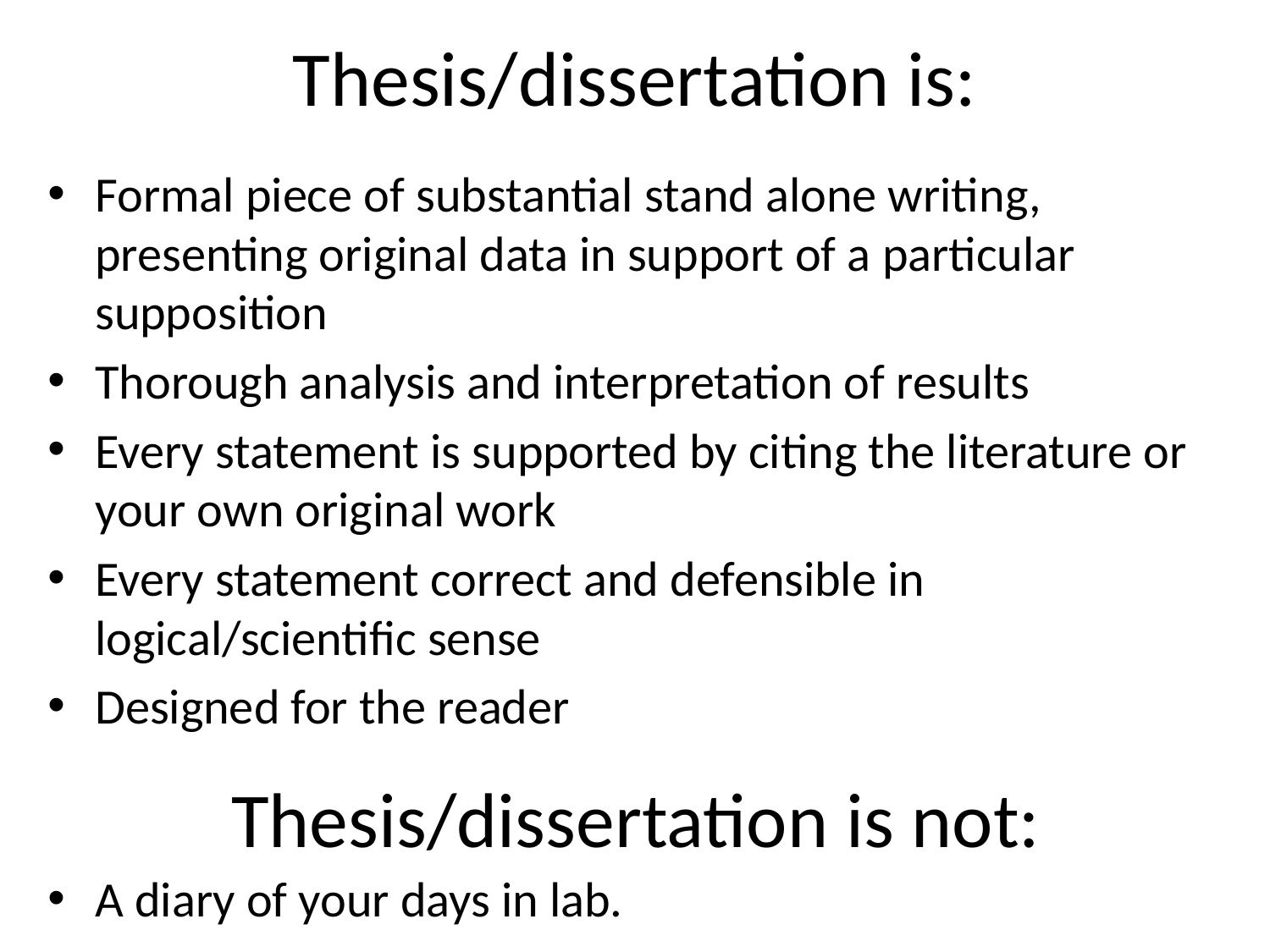

# Thesis/dissertation is:
Formal piece of substantial stand alone writing, presenting original data in support of a particular supposition
Thorough analysis and interpretation of results
Every statement is supported by citing the literature or your own original work
Every statement correct and defensible in logical/scientific sense
Designed for the reader
Thesis/dissertation is not:
A diary of your days in lab.